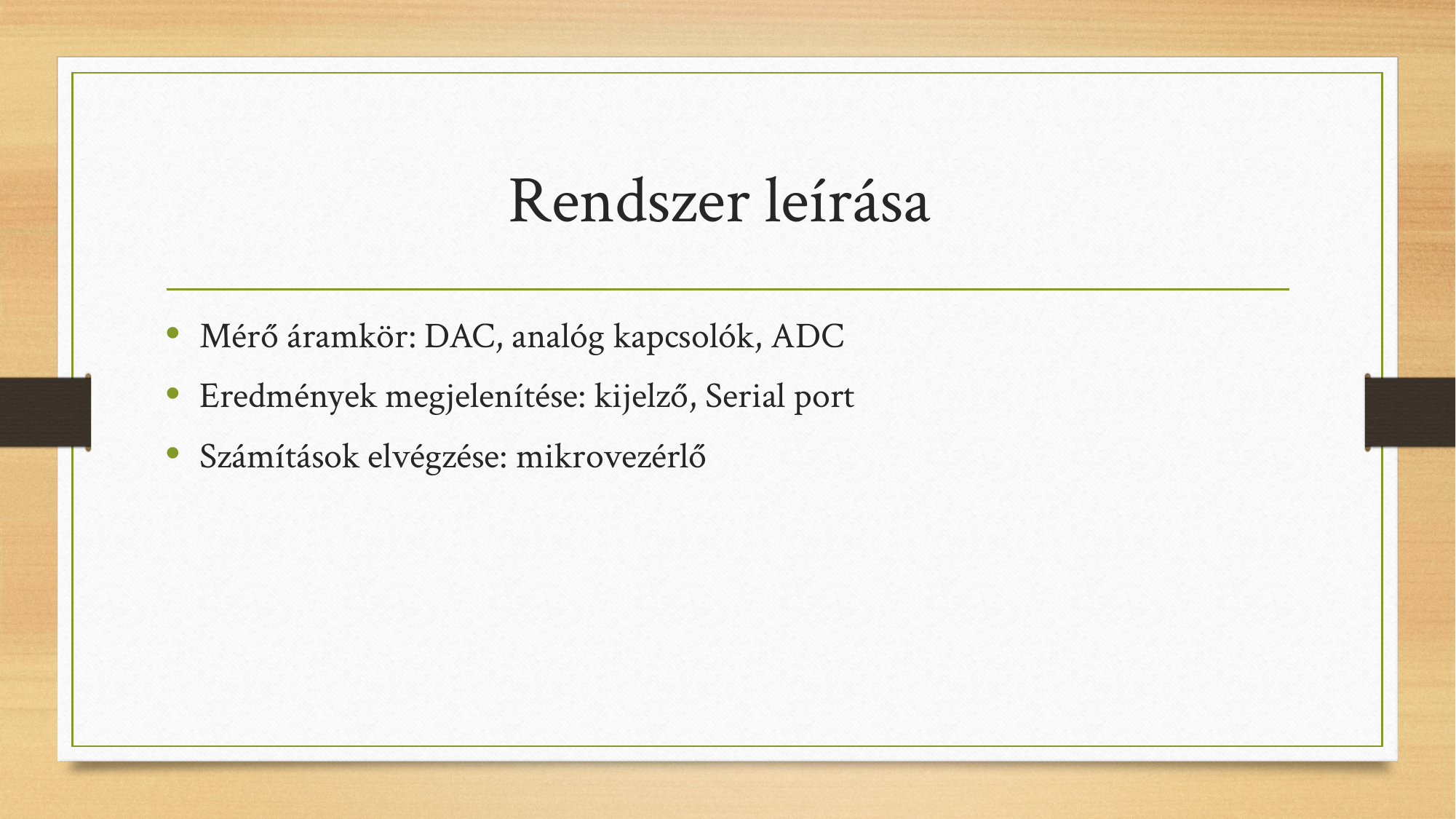

# Rendszer leírása
Mérő áramkör: DAC, analóg kapcsolók, ADC
Eredmények megjelenítése: kijelző, Serial port
Számítások elvégzése: mikrovezérlő